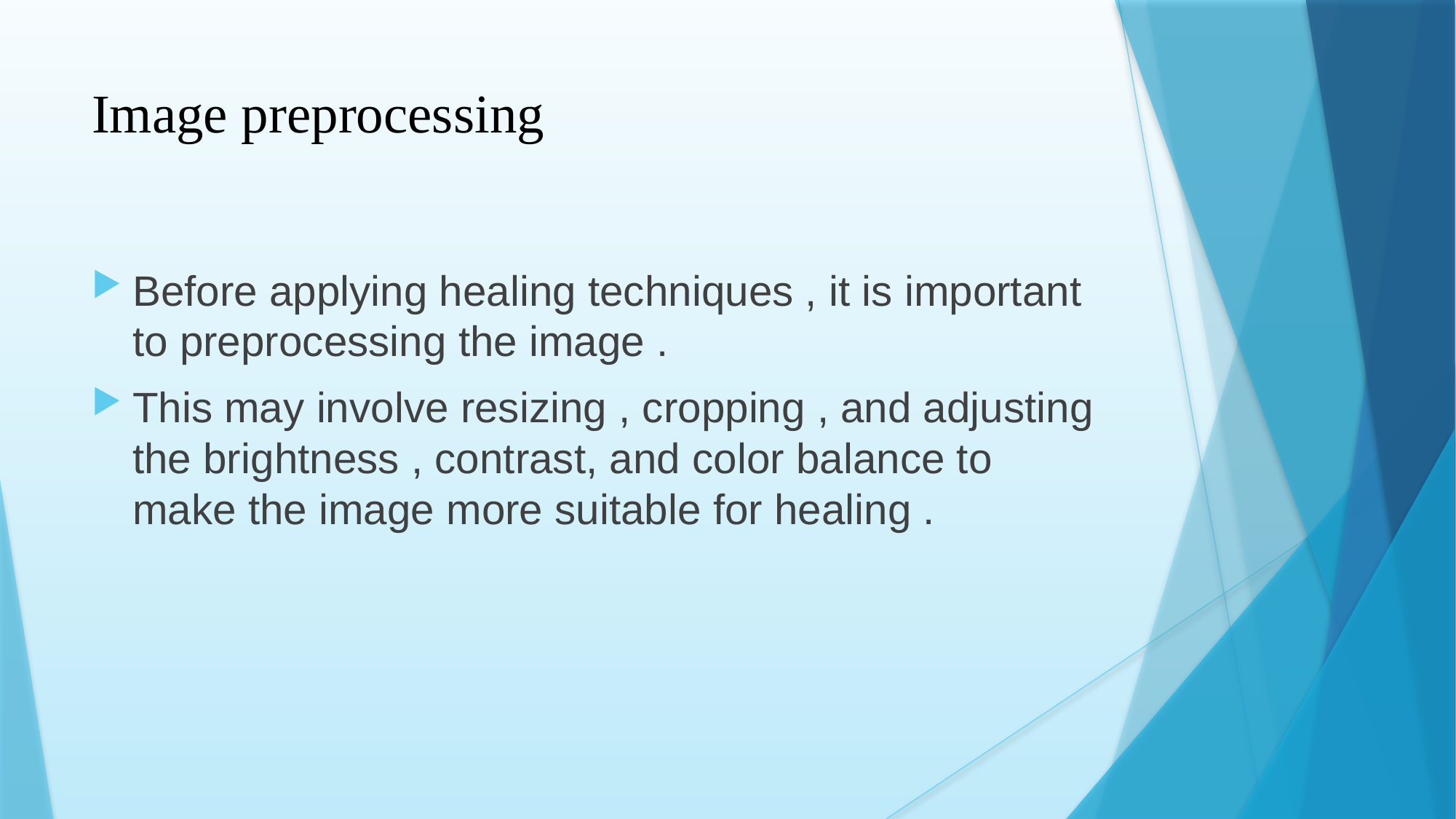

# Image preprocessing
Before applying healing techniques , it is important to preprocessing the image .
This may involve resizing , cropping , and adjusting the brightness , contrast, and color balance to make the image more suitable for healing .